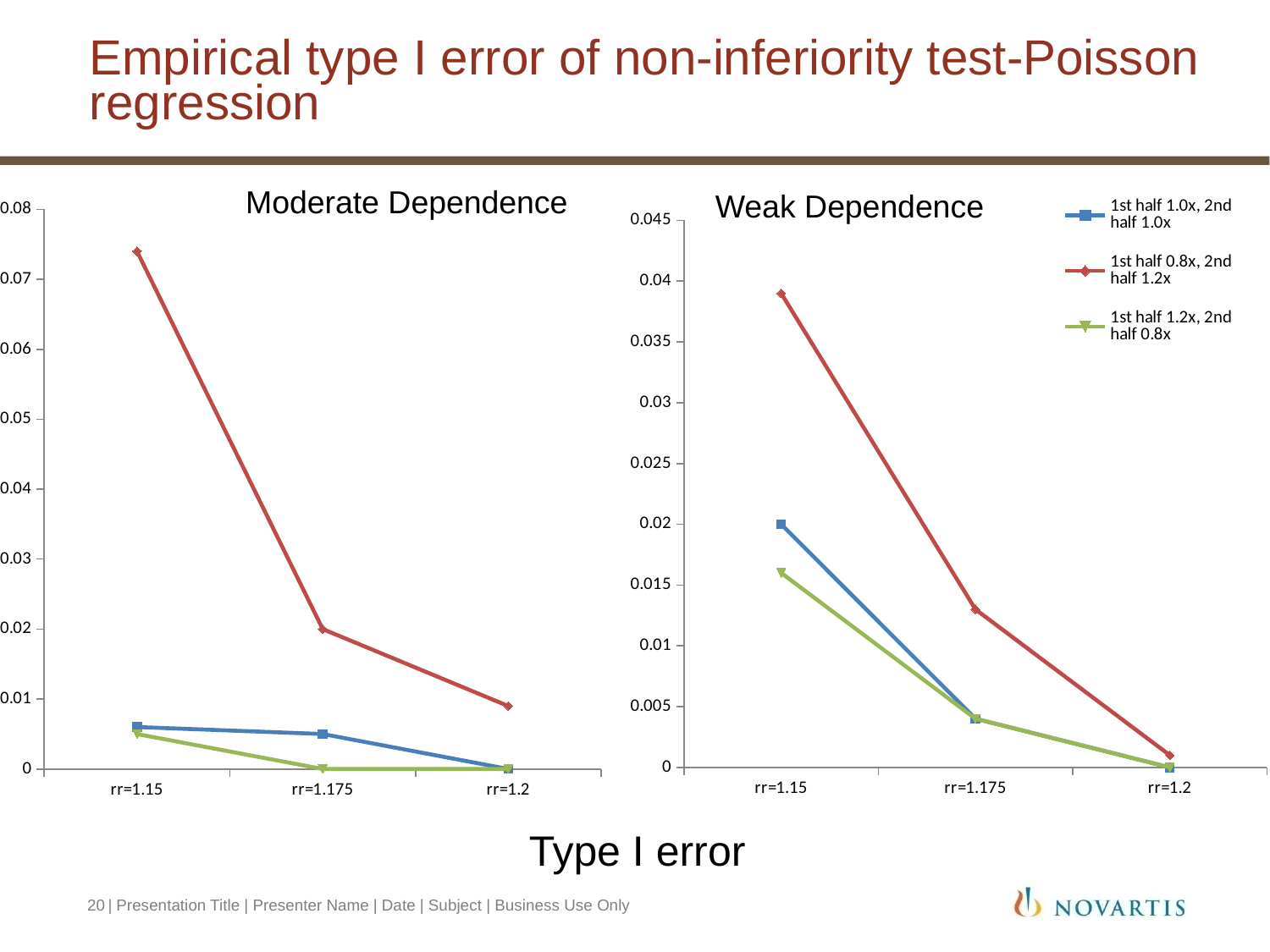

# Empirical type I error of non-inferiority test-Poisson regression
Moderate Dependence

### Chart

| Category | 1st half 1.0x, 2nd half 1.0x | 1st half 0.8x, 2nd half 1.2x | 1st half 1.2x, 2nd half 0.8x |
|---|---|---|---|
| rr=1.15 | 0.02 | 0.039 | 0.016 |
| rr=1.175 | 0.004 | 0.013 | 0.004 |
| rr=1.2 | 0.0 | 0.001 | 0.0 |

### Chart

| Category | 1st half 1.0x, 2nd half 1.0x | 1st half 0.8x, 2nd half 1.2x | 1st half 1.2x, 2nd half 0.8x |
|---|---|---|---|
| rr=1.15 | 0.006 | 0.074 | 0.005 |
| rr=1.175 | 0.005 | 0.02 | 0.0 |
| rr=1.2 | 0.0 | 0.009 | 0.0 |
Weak Dependence
Type I error
20
| Presentation Title | Presenter Name | Date | Subject | Business Use Only